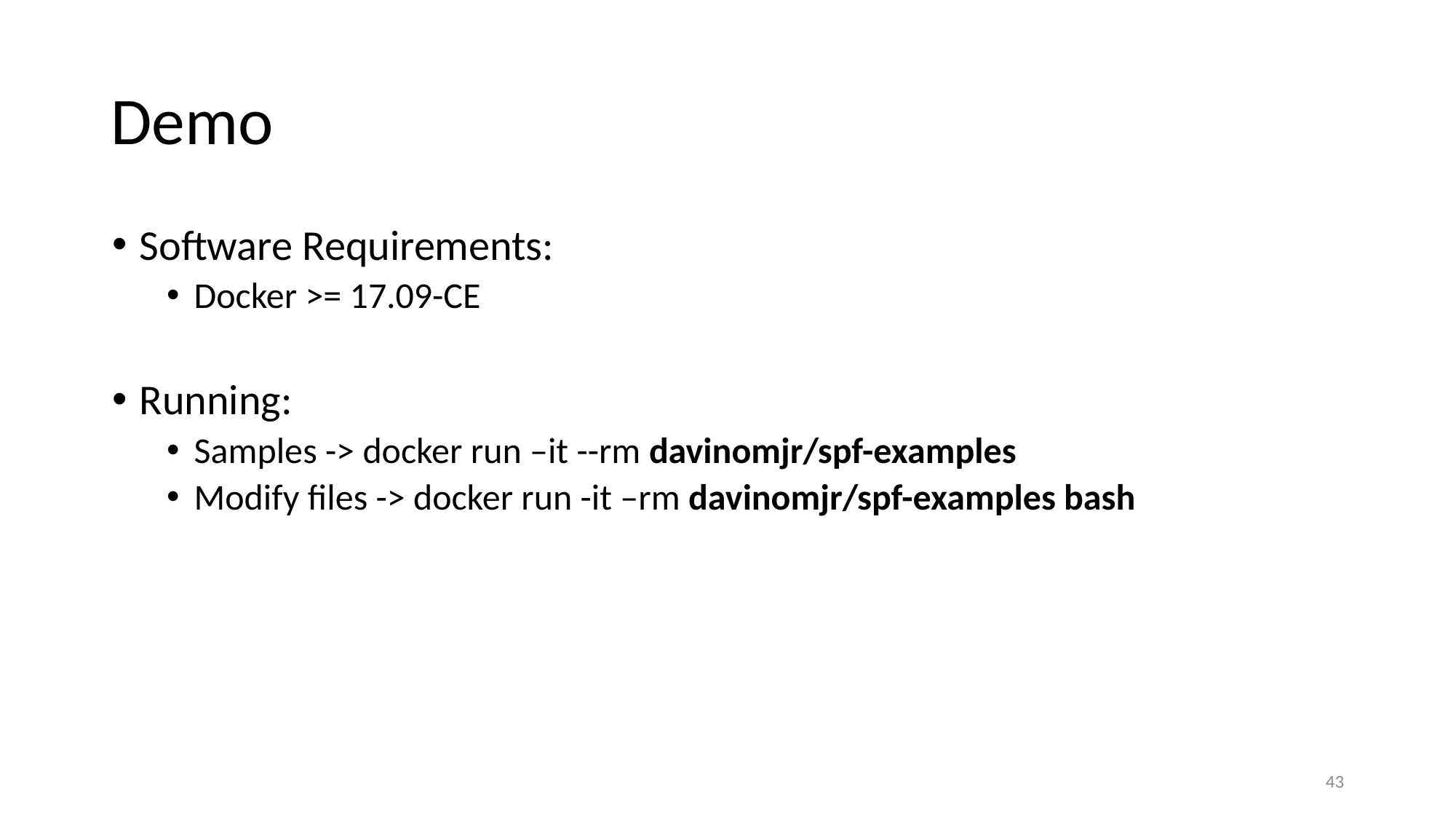

# Demo
Software Requirements:
Docker >= 17.09-CE

Running:
Samples -> docker run –it --rm davinomjr/spf-examples
Modify files -> docker run -it –rm davinomjr/spf-examples bash

43